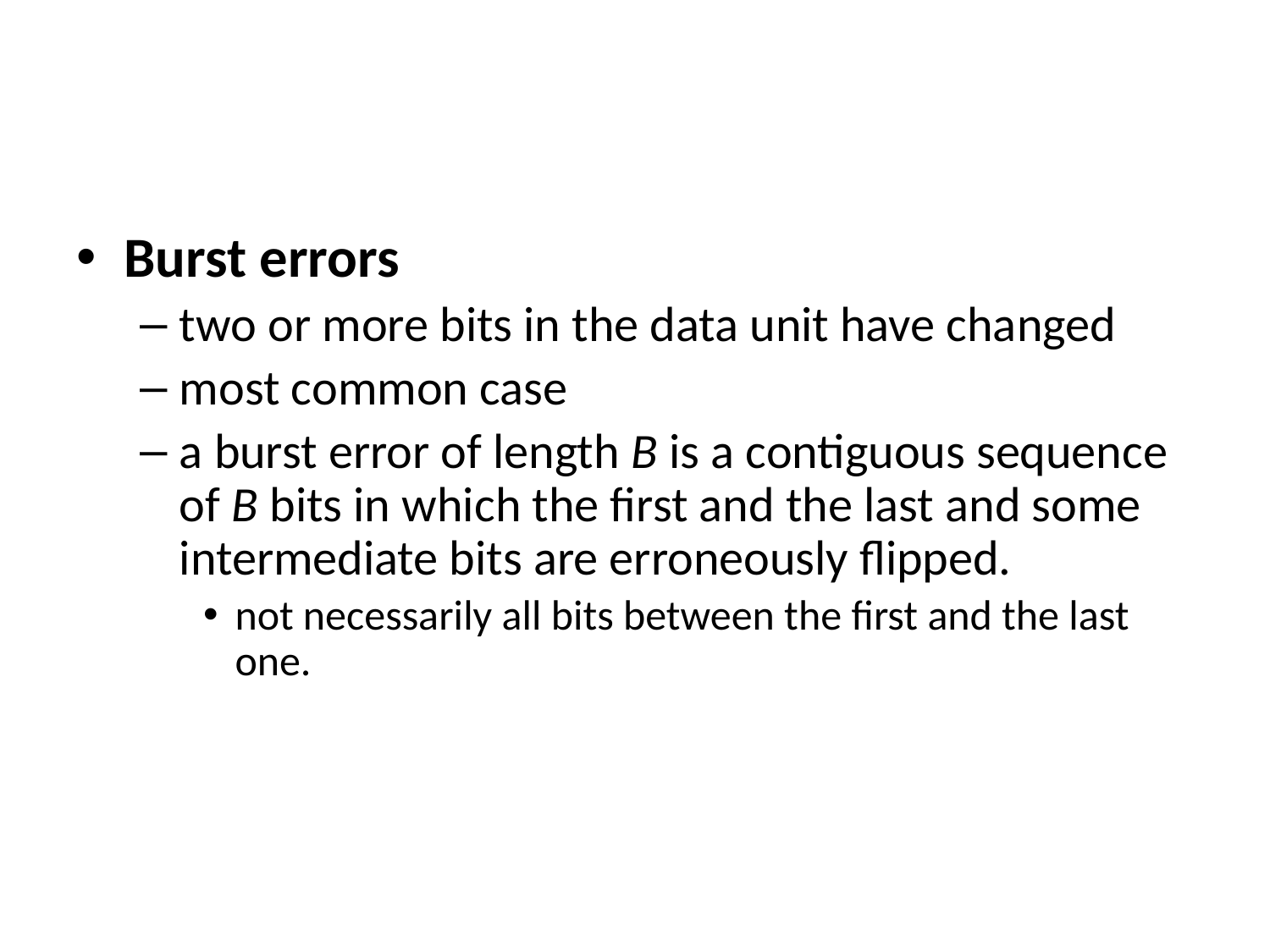

#
Burst errors
two or more bits in the data unit have changed
most common case
a burst error of length B is a contiguous sequence of B bits in which the first and the last and some intermediate bits are erroneously flipped.
not necessarily all bits between the first and the last one.